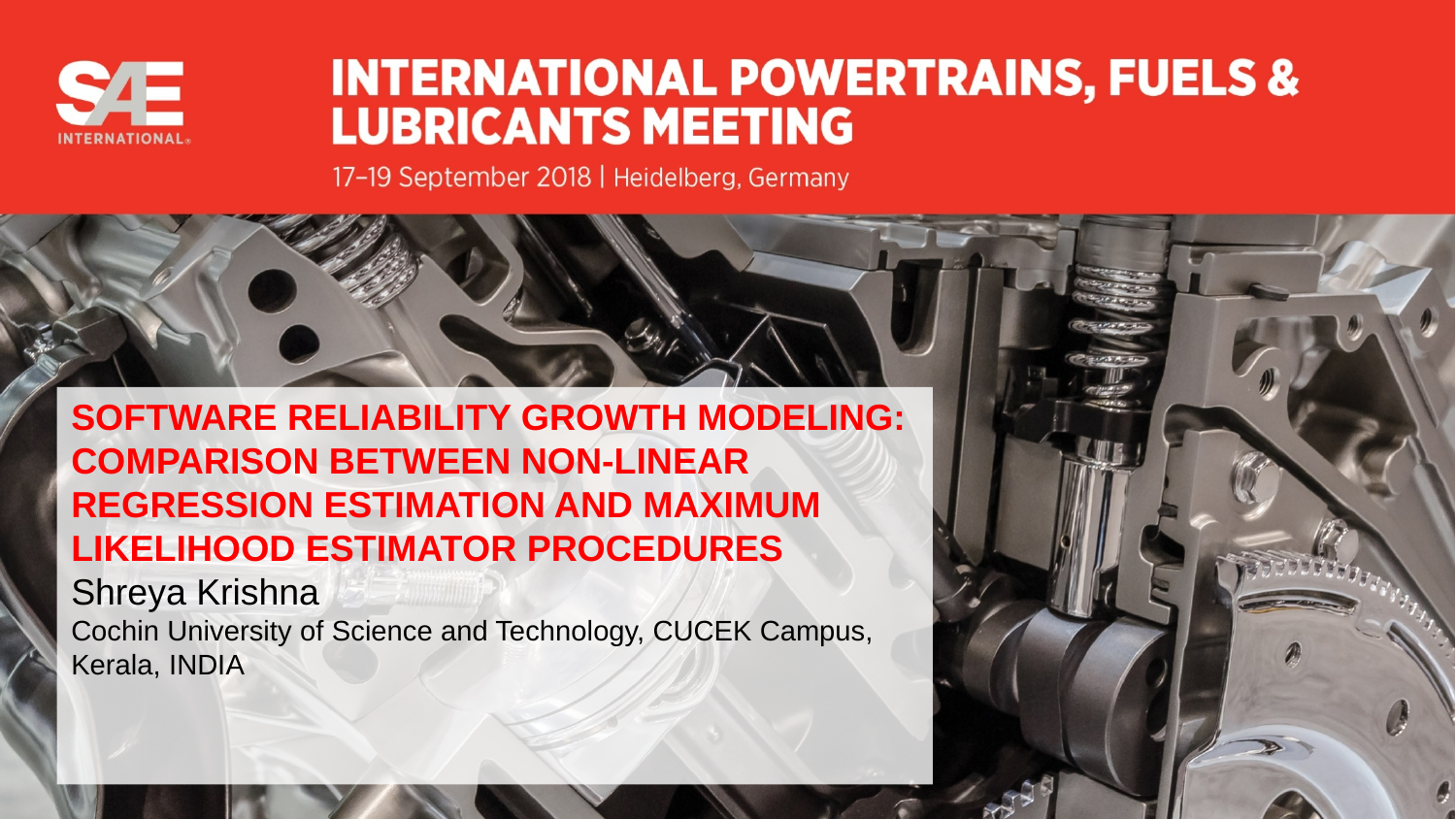

SOFTWARE RELIABILITY GROWTH MODELING: COMPARISON BETWEEN NON-LINEAR REGRESSION ESTIMATION AND MAXIMUM LIKELIHOOD ESTIMATOR PROCEDURES
Shreya Krishna
Cochin University of Science and Technology, CUCEK Campus, Kerala, INDIA